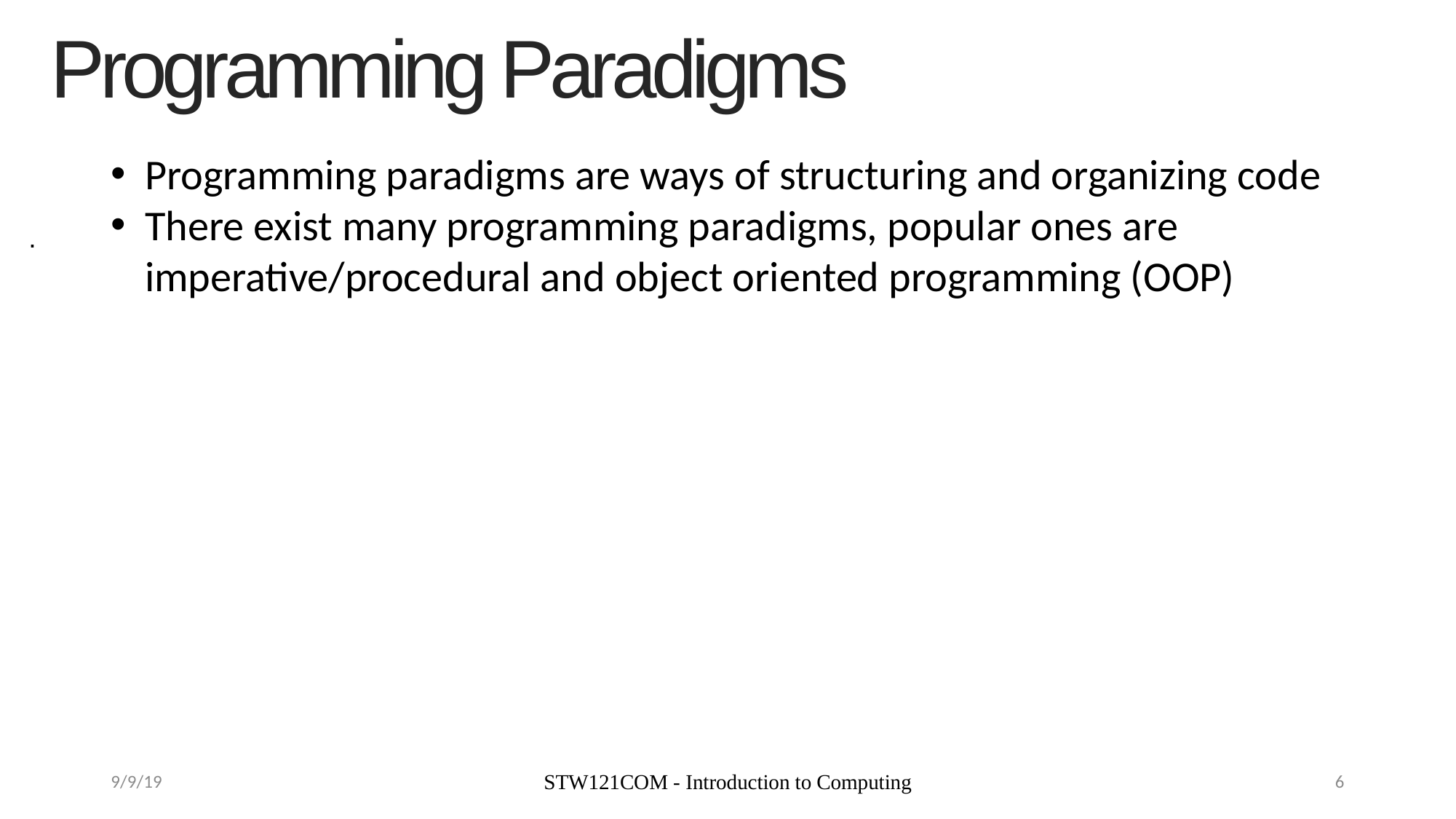

Programming Paradigms
Programming paradigms are ways of structuring and organizing code
There exist many programming paradigms, popular ones are imperative/procedural and object oriented programming (OOP)
.
9/9/19
STW121COM - Introduction to Computing
6